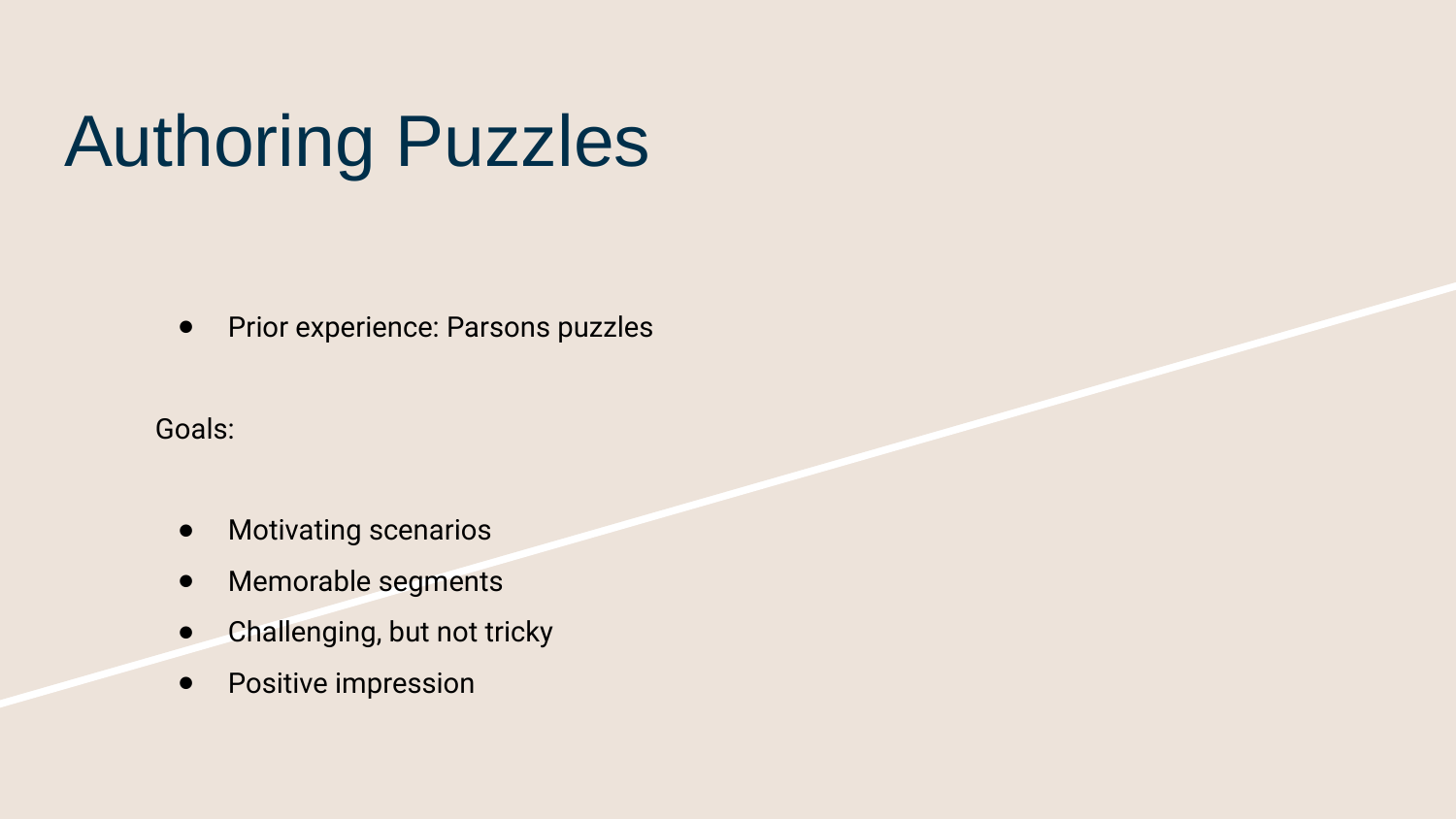

# Authoring Puzzles
Prior experience: Parsons puzzles

Goals:

Motivating scenarios
Memorable segments
Challenging, but not tricky
Positive impression